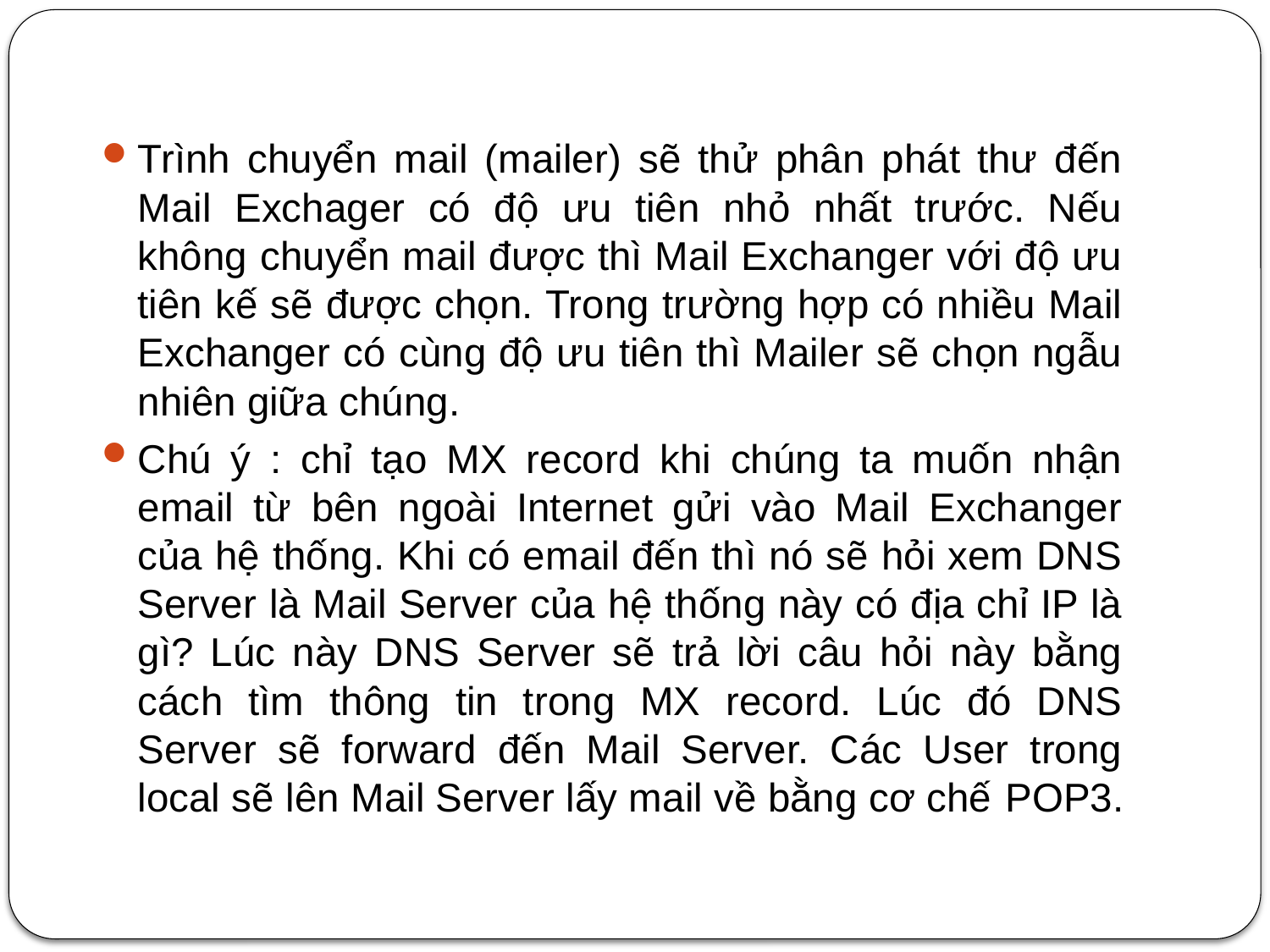

Trình chuyển mail (mailer) sẽ thử phân phát thư đến Mail Exchager có độ ưu tiên nhỏ nhất trước. Nếu không chuyển mail được thì Mail Exchanger với độ ưu tiên kế sẽ được chọn. Trong trường hợp có nhiều Mail Exchanger có cùng độ ưu tiên thì Mailer sẽ chọn ngẫu nhiên giữa chúng.
Chú ý : chỉ tạo MX record khi chúng ta muốn nhận email từ bên ngoài Internet gửi vào Mail Exchanger của hệ thống. Khi có email đến thì nó sẽ hỏi xem DNS Server là Mail Server của hệ thống này có địa chỉ IP là gì? Lúc này DNS Server sẽ trả lời câu hỏi này bằng cách tìm thông tin trong MX record. Lúc đó DNS Server sẽ forward đến Mail Server. Các User trong local sẽ lên Mail Server lấy mail về bằng cơ chế POP3.